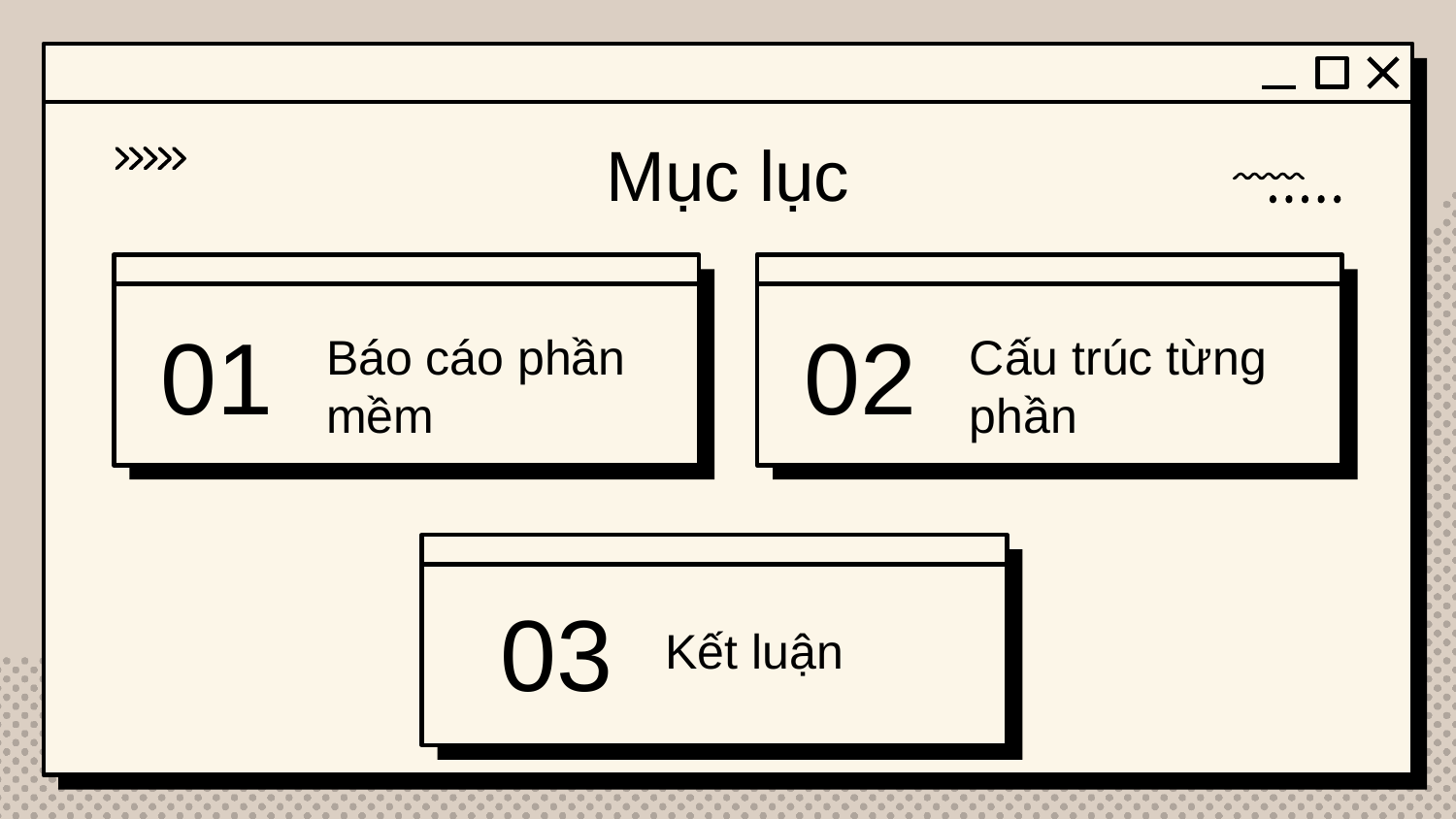

Mục lục

# 01
02
Báo cáo phần mềm
Cấu trúc từng phần

03
Kết luận